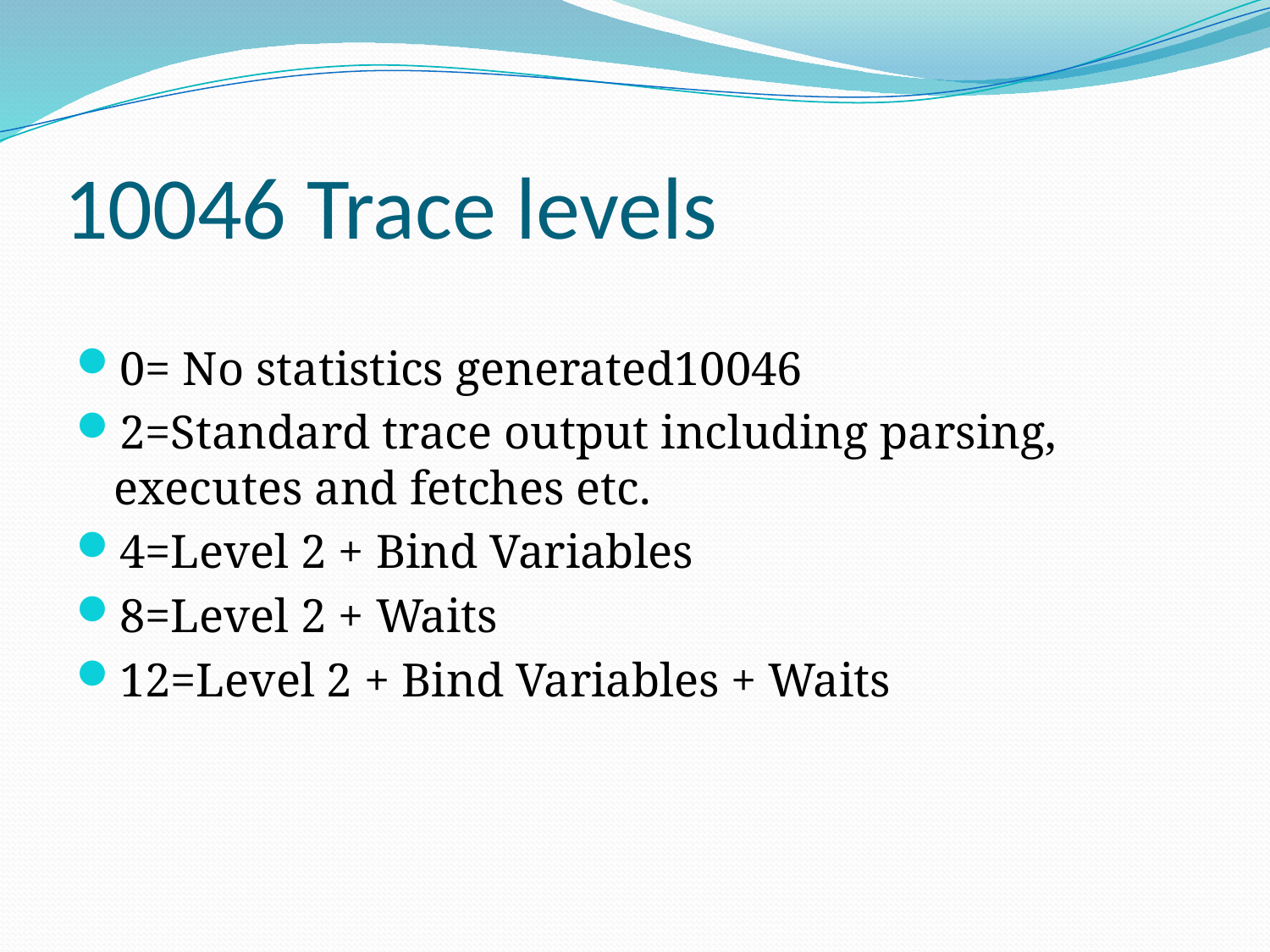

# 10046 Trace levels

0= No statistics generated10046
2=Standard trace output including parsing, executes and fetches etc.
4=Level 2 + Bind Variables
8=Level 2 + Waits
12=Level 2 + Bind Variables + Waits